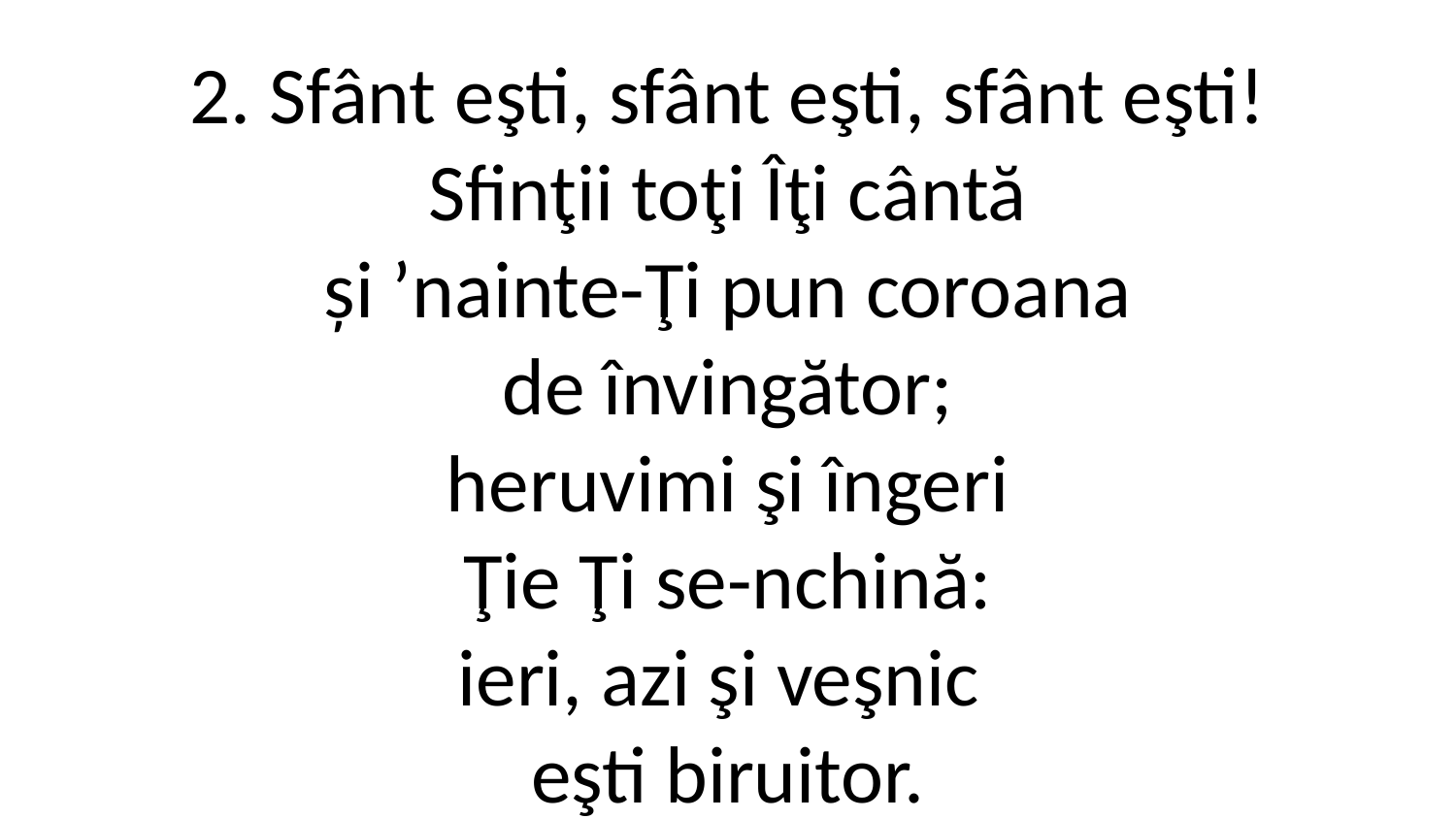

2. Sfânt eşti, sfânt eşti, sfânt eşti!
Sfinţii toţi Îţi cântă
și ʼnainte-Ţi pun coroana
de învingător;
heruvimi şi îngeri
Ţie Ţi se-nchină:
ieri, azi şi veşnic
eşti biruitor.